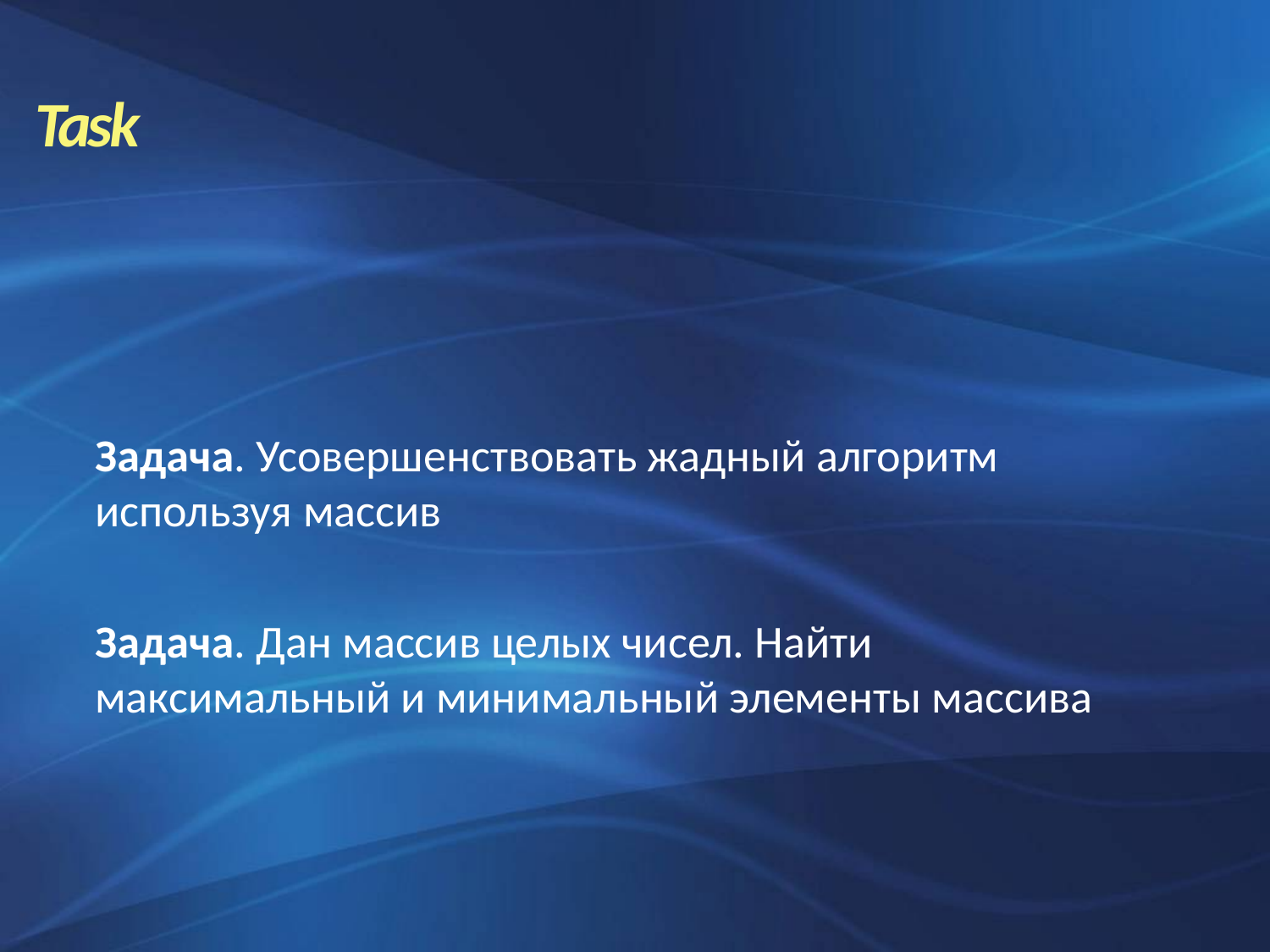

Task
Задача. Усовершенствовать жадный алгоритм используя массив

Задача. Дан массив целых чисел. Найти максимальный и минимальный элементы массива